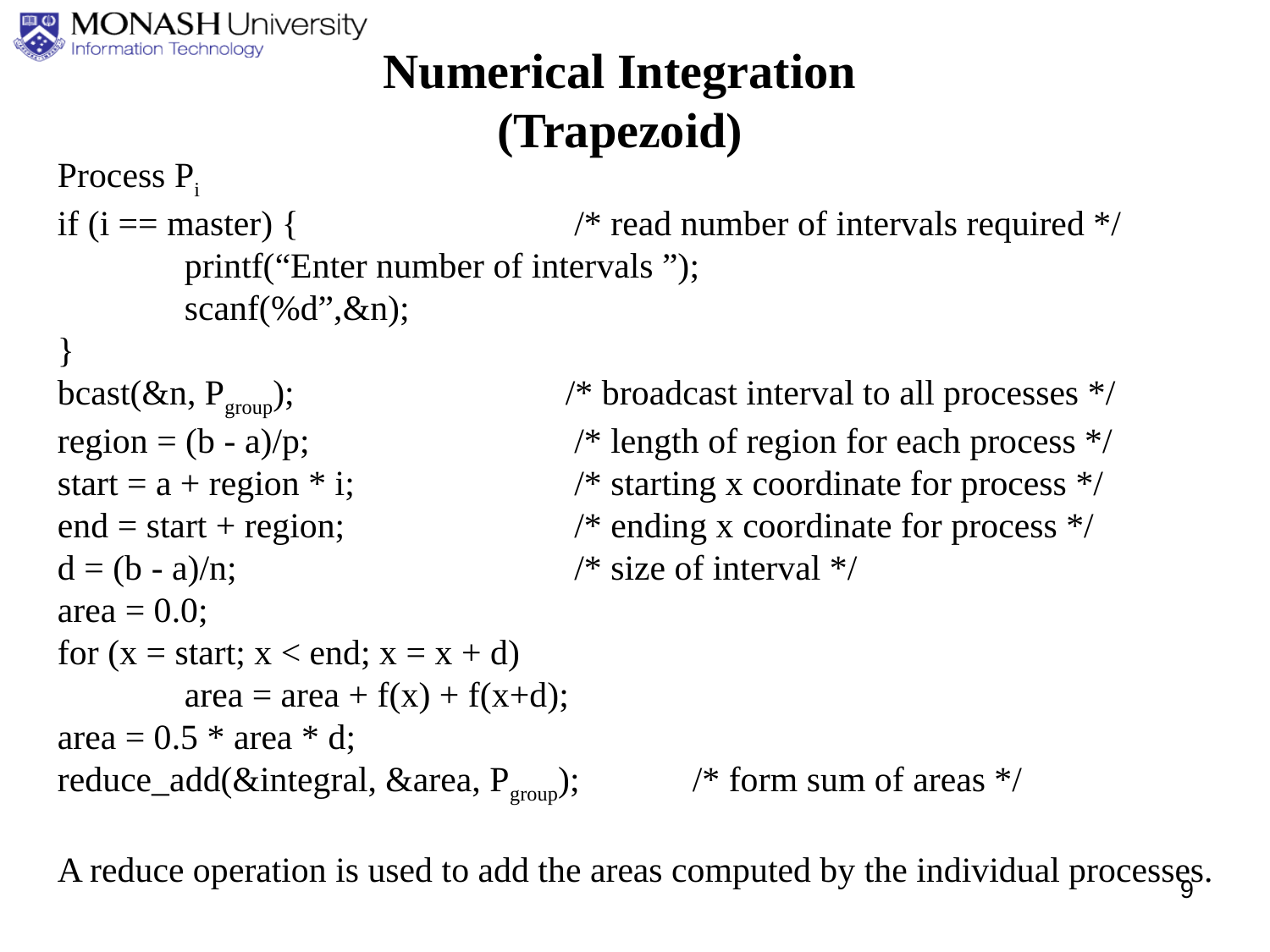

Numerical Integration
(Trapezoid)
Process Pi
if (i == master) {			 /* read number of intervals required */
	printf(“Enter number of intervals ”);
	scanf(%d”,&n);
}
bcast(&n, Pgroup);		 	/* broadcast interval to all processes */
region = (b - a)/p; 		 /* length of region for each process */
start = a + region * i;		 /* starting x coordinate for process */
end = start + region;		 /* ending x coordinate for process */
d = (b - a)/n;			 /* size of interval */
area = 0.0;
for (x = start; x < end; x = x + d)
	area = area + f(x) + f(x+d);
area = 0.5 * area * d;
reduce_add(&integral, &area, Pgroup); 	/* form sum of areas */

A reduce operation is used to add the areas computed by the individual processes.
9